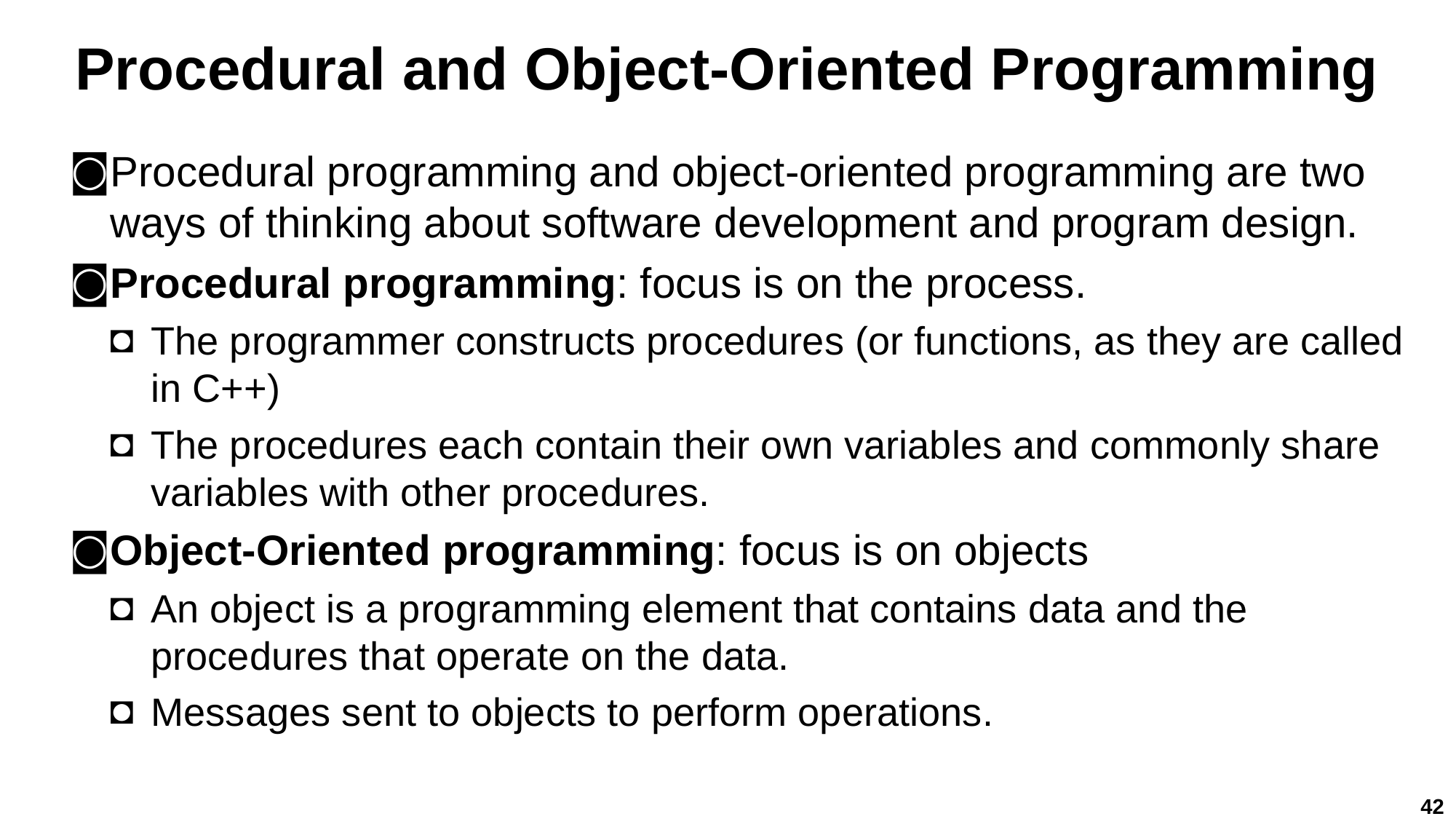

# Procedural and Object-Oriented Programming
Procedural programming and object-oriented programming are two ways of thinking about software development and program design.
Procedural programming: focus is on the process.
The programmer constructs procedures (or functions, as they are called in C++)
The procedures each contain their own variables and commonly share variables with other procedures.
Object-Oriented programming: focus is on objects
An object is a programming element that contains data and the procedures that operate on the data.
Messages sent to objects to perform operations.
42